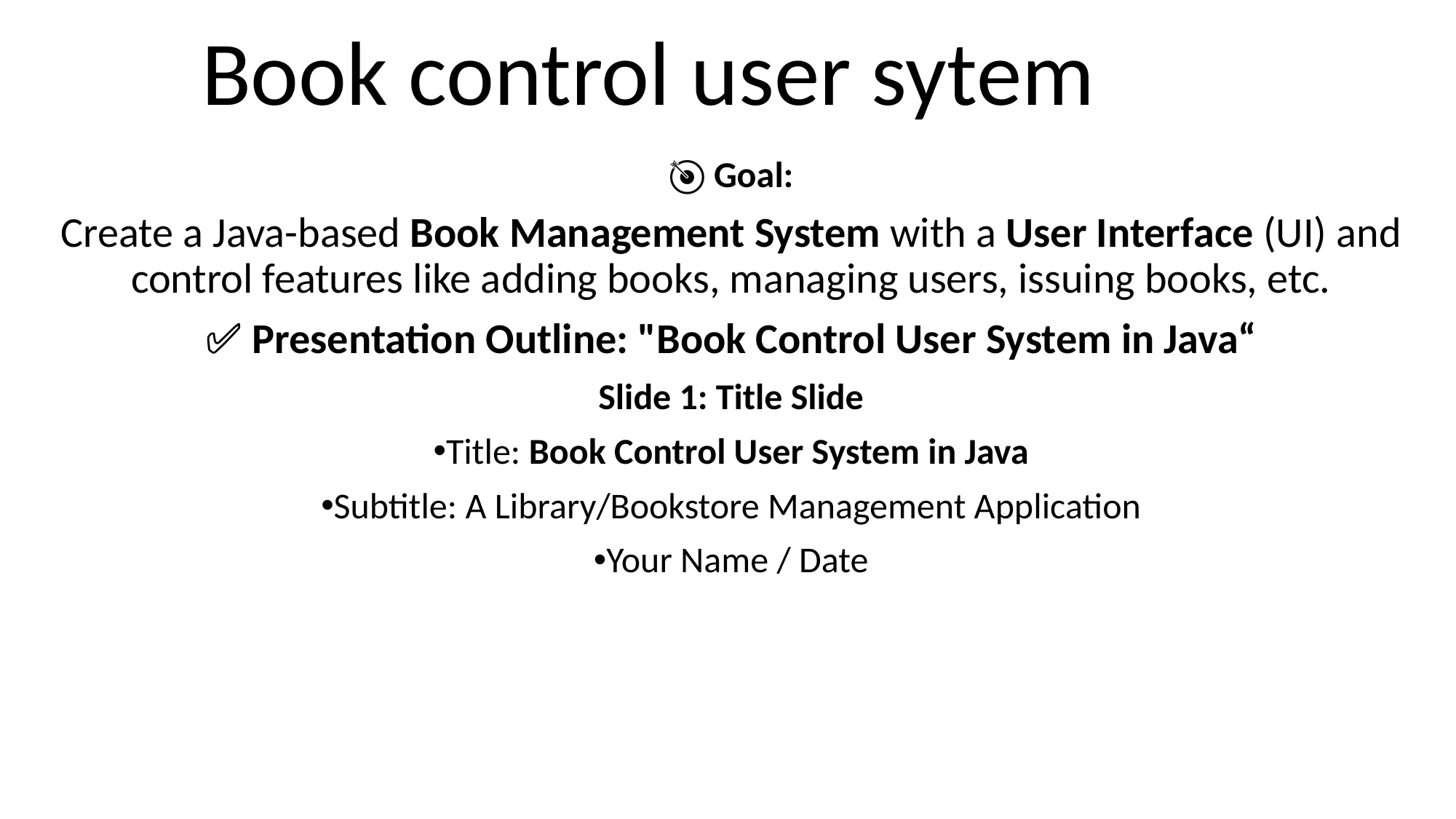

# Book control user sytem
🎯 Goal:
Create a Java-based Book Management System with a User Interface (UI) and control features like adding books, managing users, issuing books, etc.
✅ Presentation Outline: "Book Control User System in Java“
Slide 1: Title Slide
Title: Book Control User System in Java
Subtitle: A Library/Bookstore Management Application
Your Name / Date